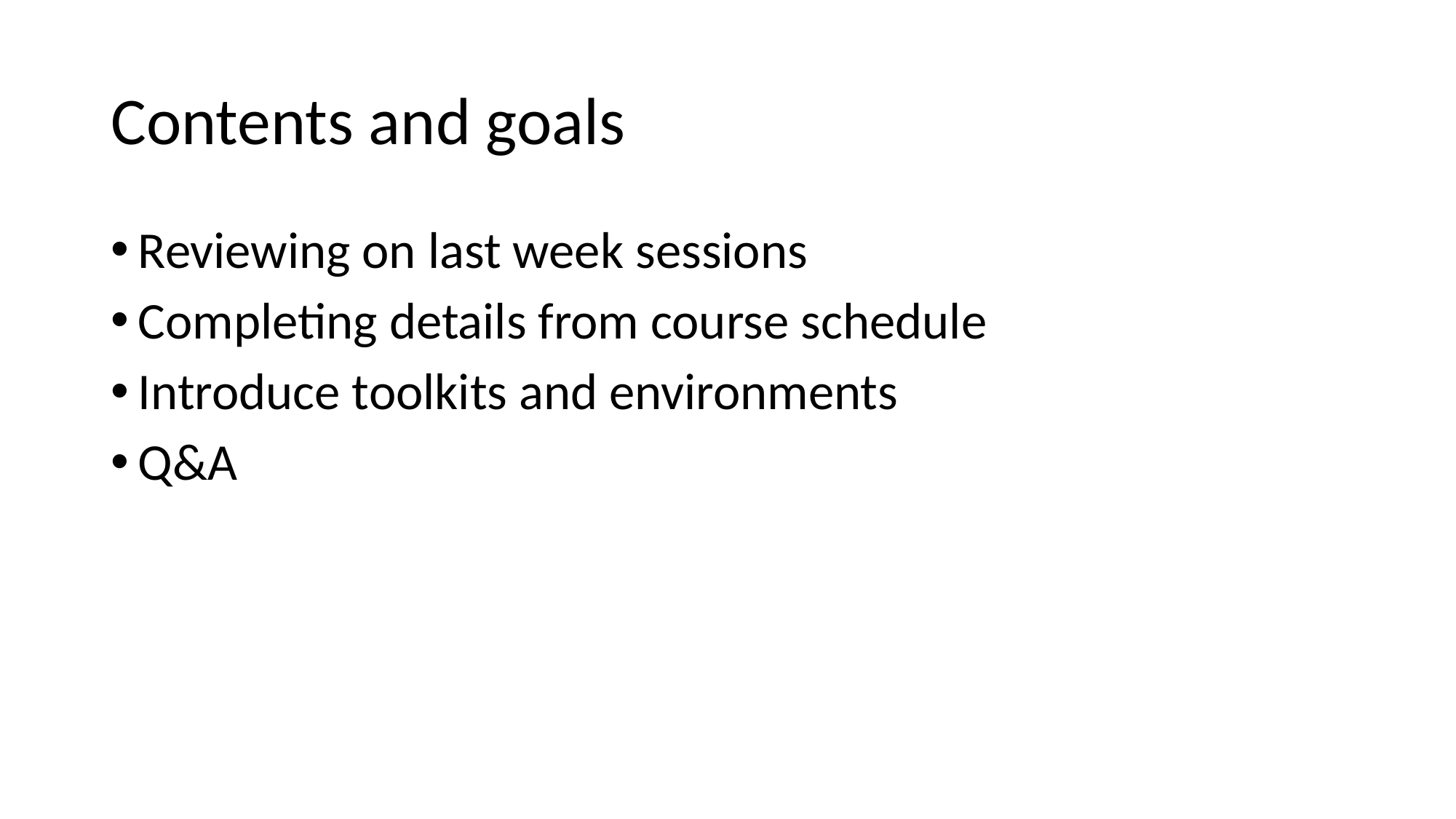

# Contents and goals
Reviewing on last week sessions
Completing details from course schedule
Introduce toolkits and environments
Q&A